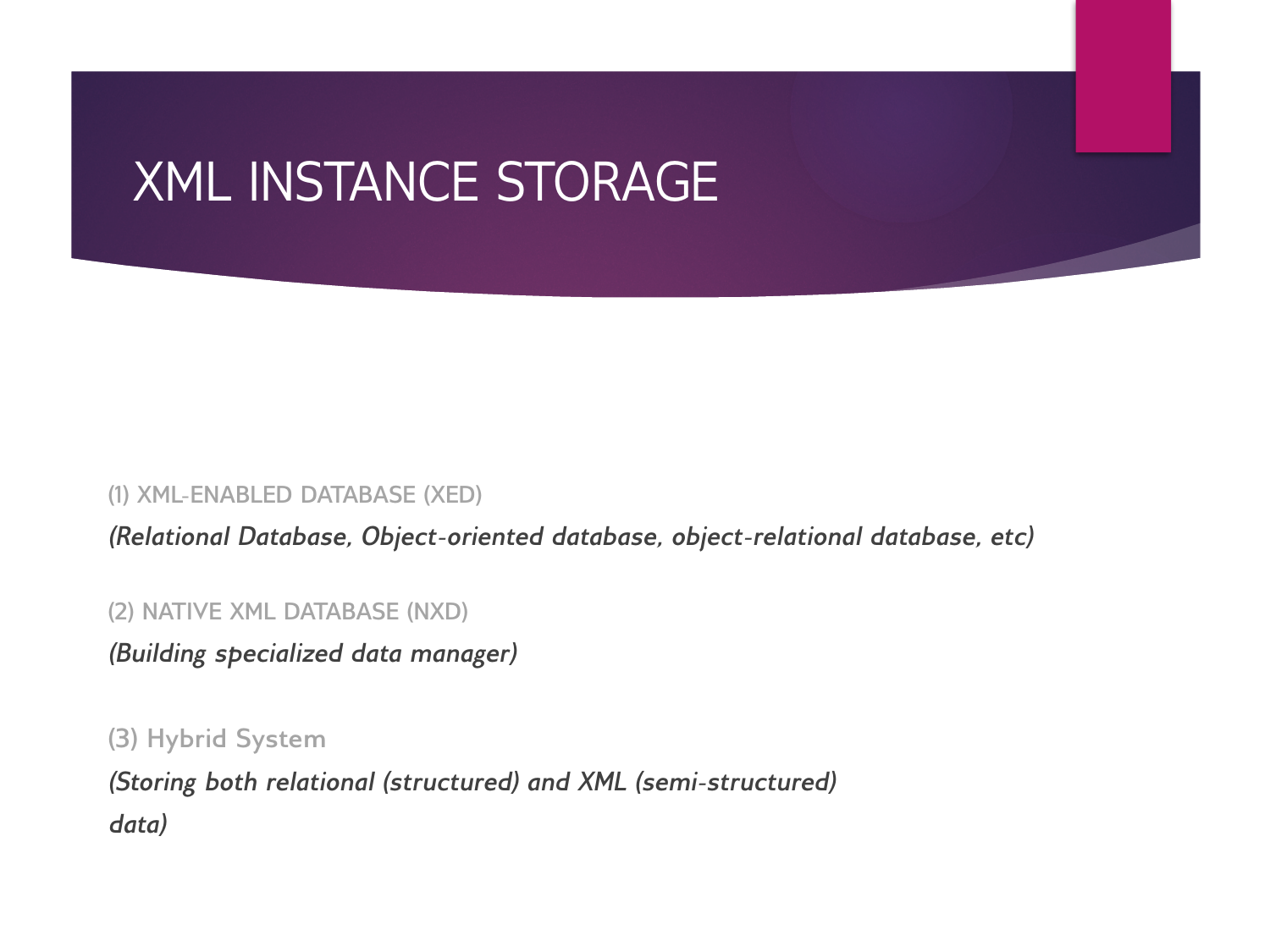

# XML INSTANCE STORAGE
(1) XML-ENABLED DATABASE (XED)
(Relational Database, Object-oriented database, object-relational database, etc)

(2) NATIVE XML DATABASE (NXD)
(Building specialized data manager)

(3) Hybrid System
(Storing both relational (structured) and XML (semi-structured)
data)